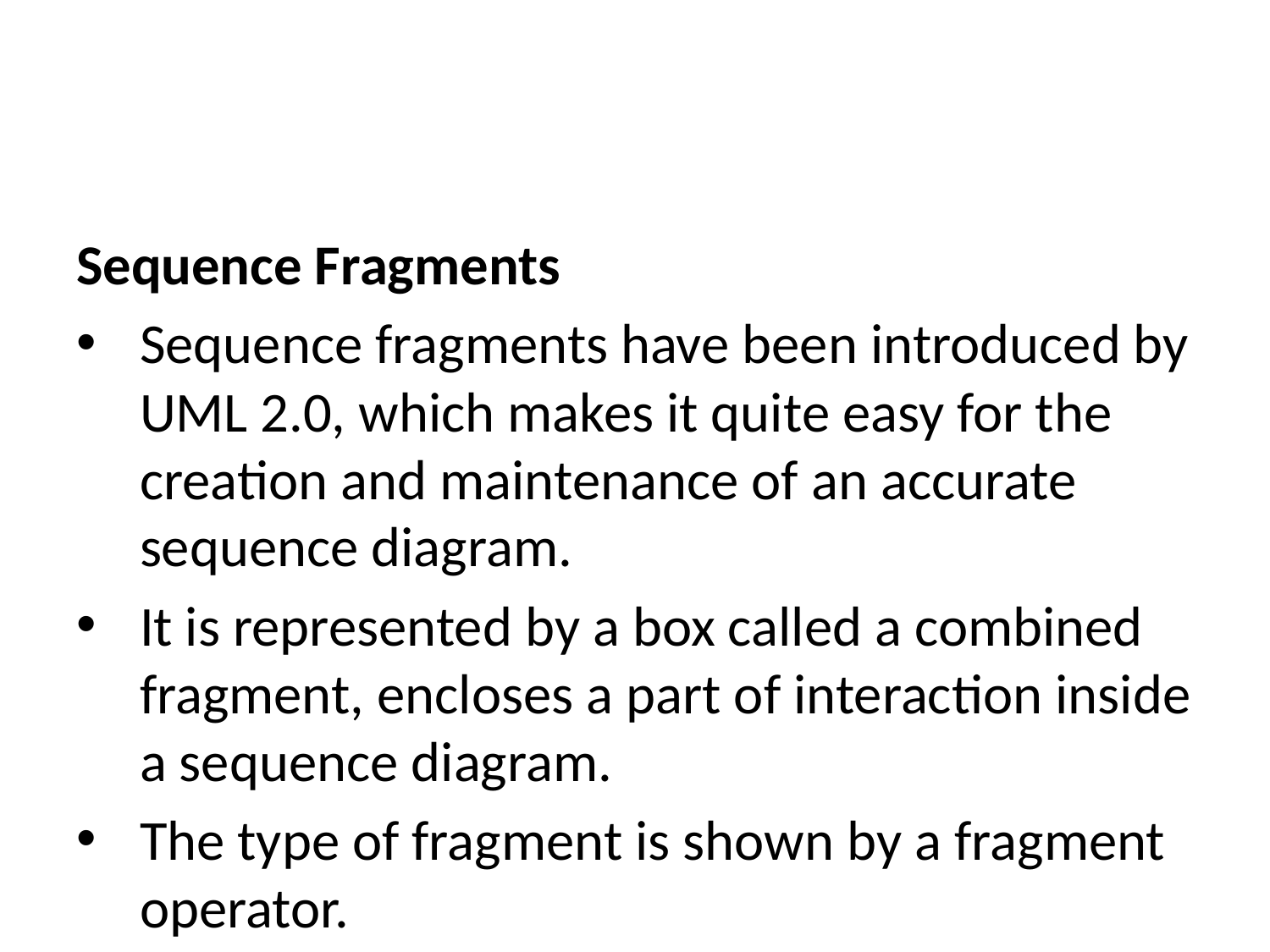

Sequence Fragments
Sequence fragments have been introduced by UML 2.0, which makes it quite easy for the creation and maintenance of an accurate sequence diagram.
It is represented by a box called a combined fragment, encloses a part of interaction inside a sequence diagram.
The type of fragment is shown by a fragment operator.